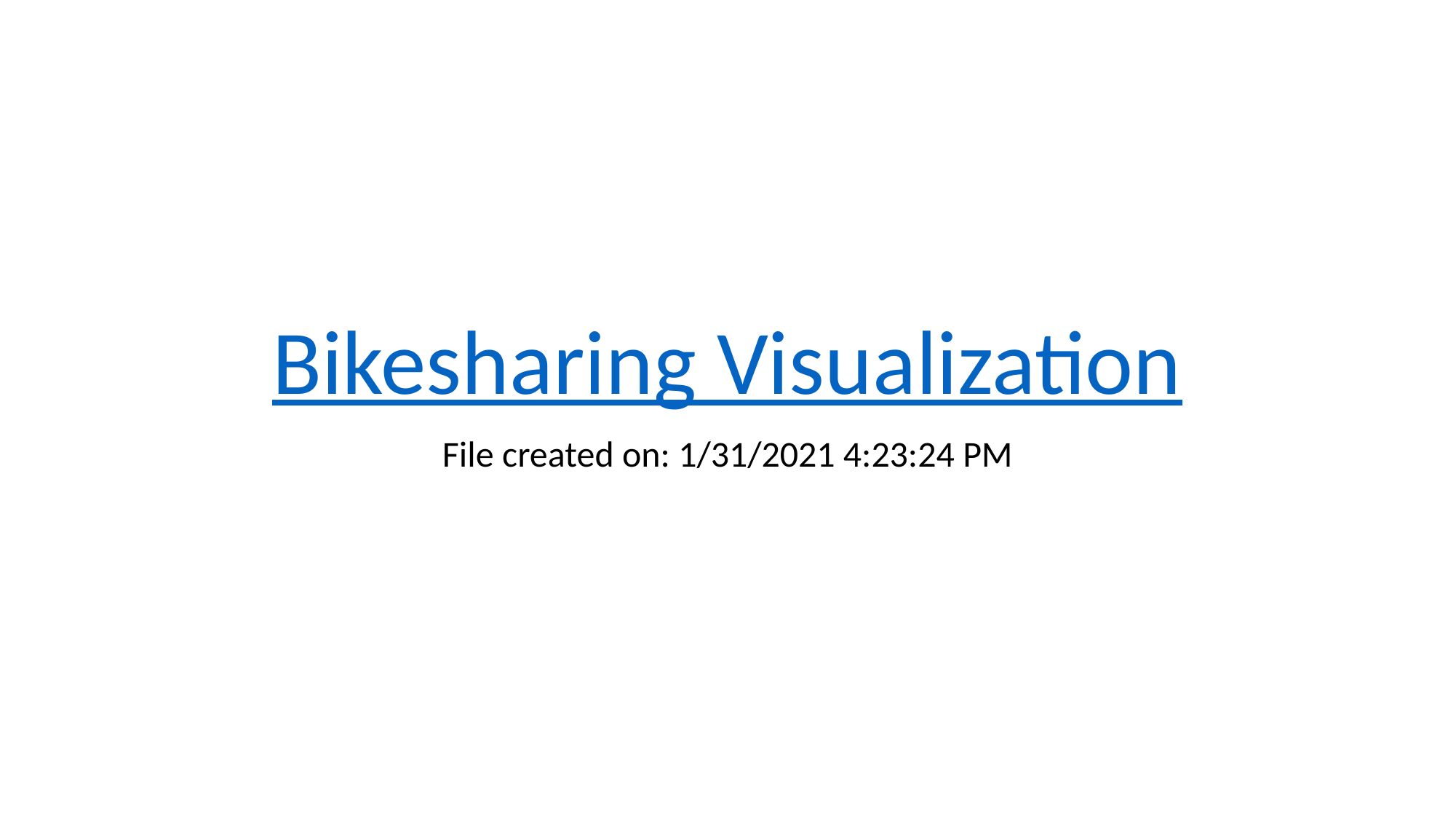

# Bikesharing Visualization
File created on: 1/31/2021 4:23:24 PM